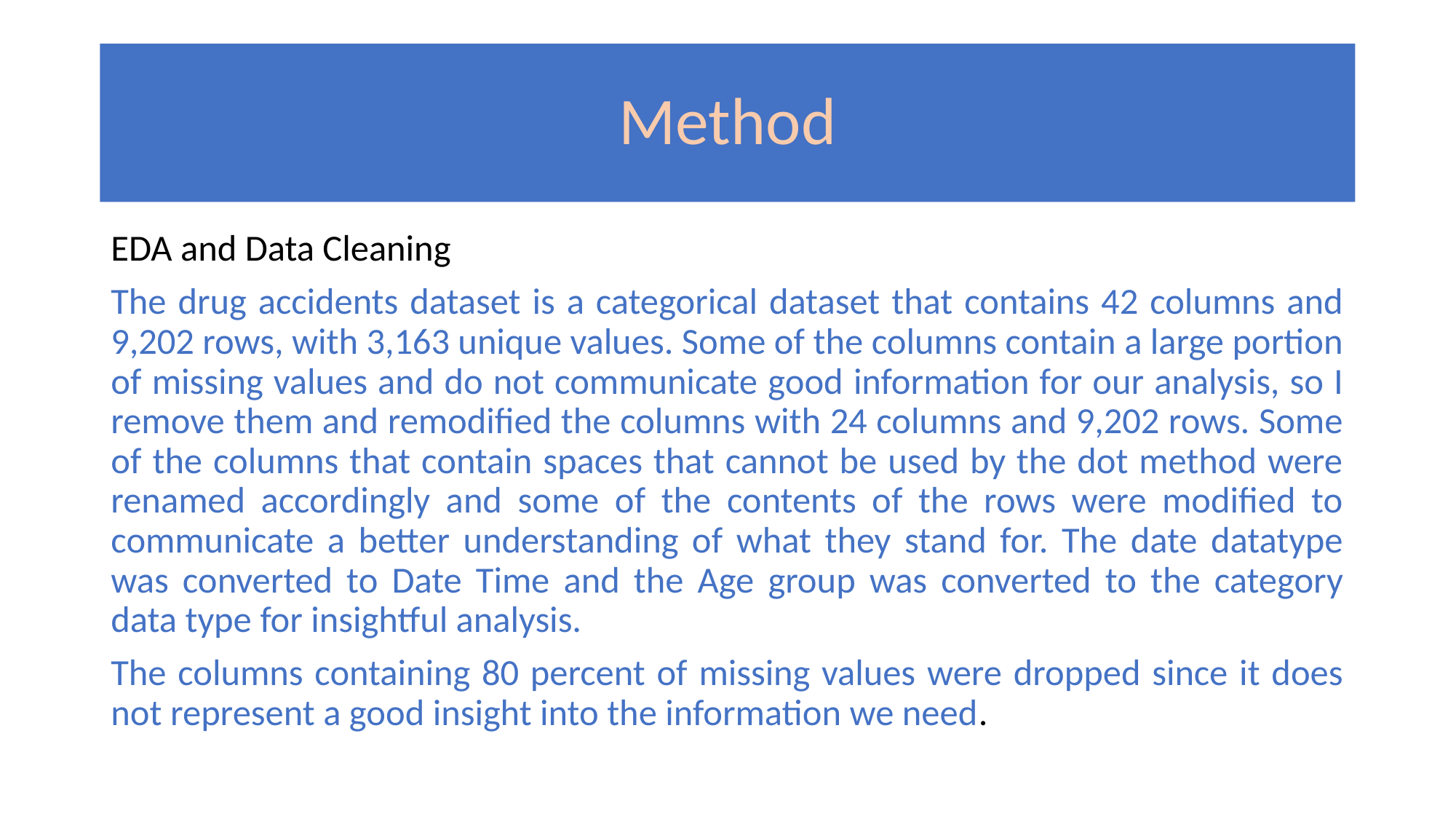

# Method
EDA and Data Cleaning
The drug accidents dataset is a categorical dataset that contains 42 columns and 9,202 rows, with 3,163 unique values. Some of the columns contain a large portion of missing values and do not communicate good information for our analysis, so I remove them and remodified the columns with 24 columns and 9,202 rows. Some of the columns that contain spaces that cannot be used by the dot method were renamed accordingly and some of the contents of the rows were modified to communicate a better understanding of what they stand for. The date datatype was converted to Date Time and the Age group was converted to the category data type for insightful analysis.
The columns containing 80 percent of missing values were dropped since it does not represent a good insight into the information we need.